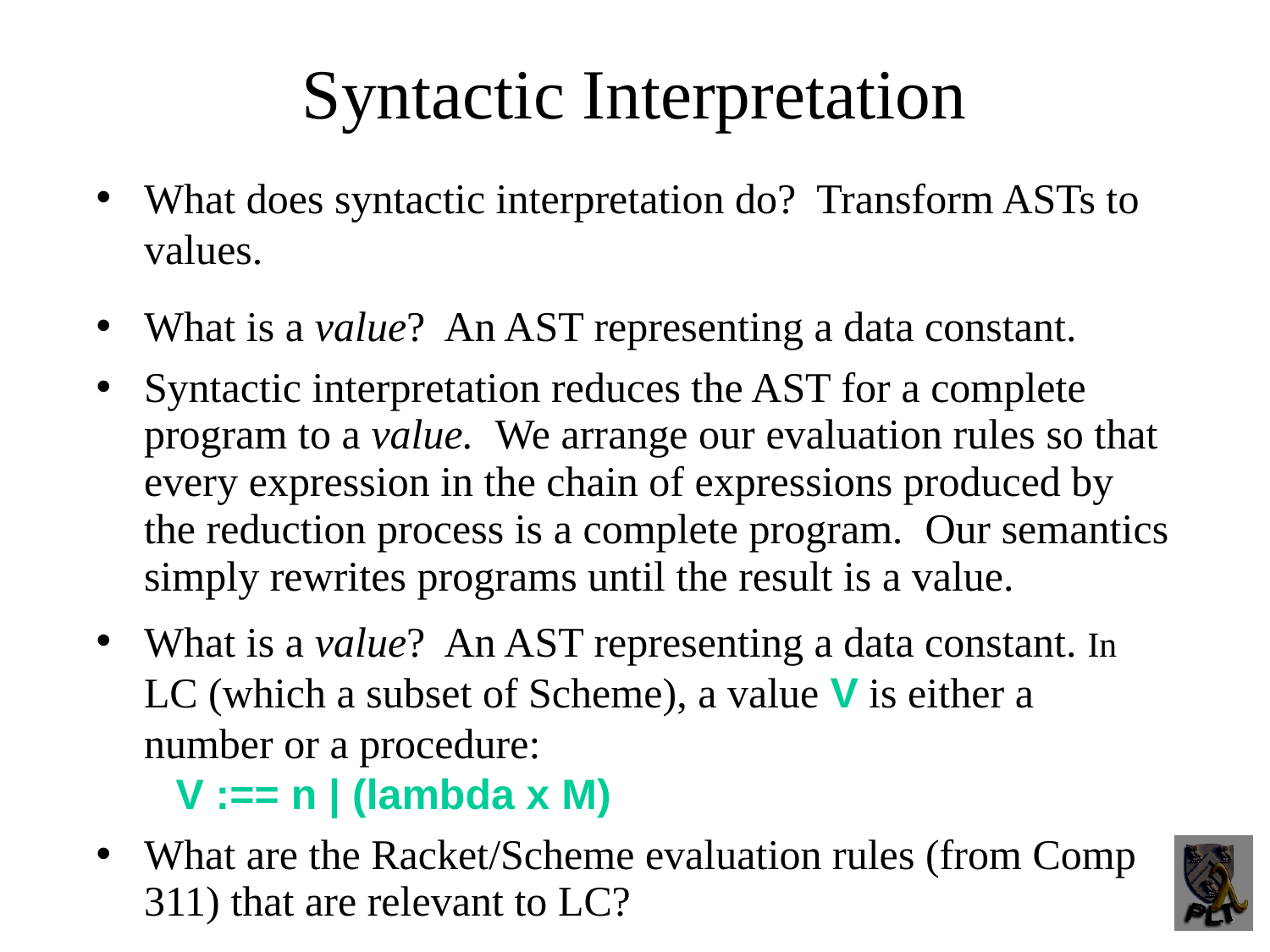

Syntactic Interpretation
What does syntactic interpretation do?  Transform ASTs to values.
What is a value?  An AST representing a data constant.
Syntactic interpretation reduces the AST for a complete program to a value.  We arrange our evaluation rules so that every expression in the chain of expressions produced by the reduction process is a complete program.  Our semantics simply rewrites programs until the result is a value.
What is a value?  An AST representing a data constant. In LC (which a subset of Scheme), a value V is either a number or a procedure:
   V :== n | (lambda x M)
What are the Racket/Scheme evaluation rules (from Comp 311) that are relevant to LC?